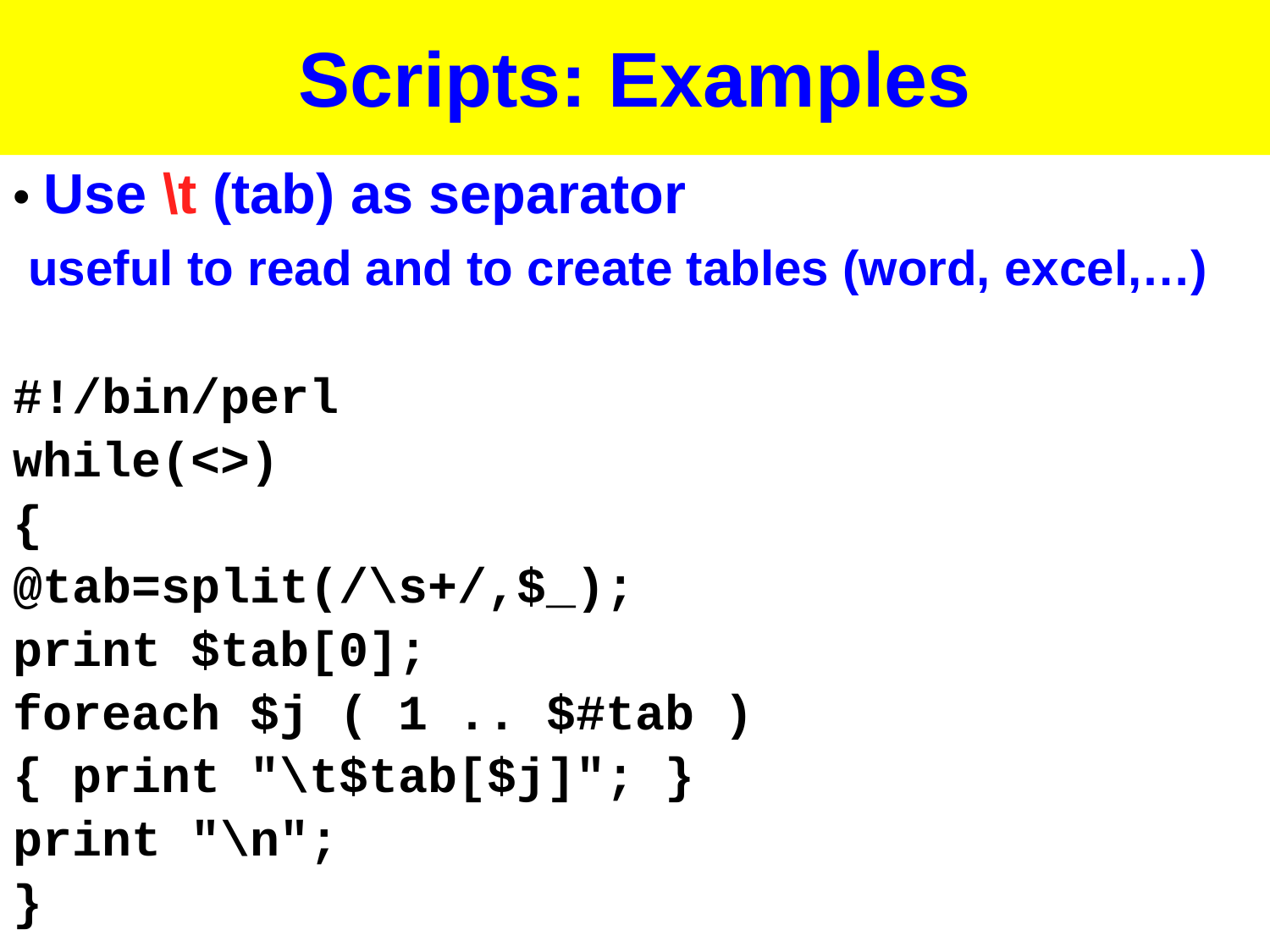

# Scripts: Examples
• Use \t (tab) as separator
 useful to read and to create tables (word, excel,…)

#!/bin/perl
while(<>)
{
@tab=split(/\s+/,$_);
print $tab[0];
foreach $j ( 1 .. $#tab )
{ print "\t$tab[$j]"; }
print "\n";
}